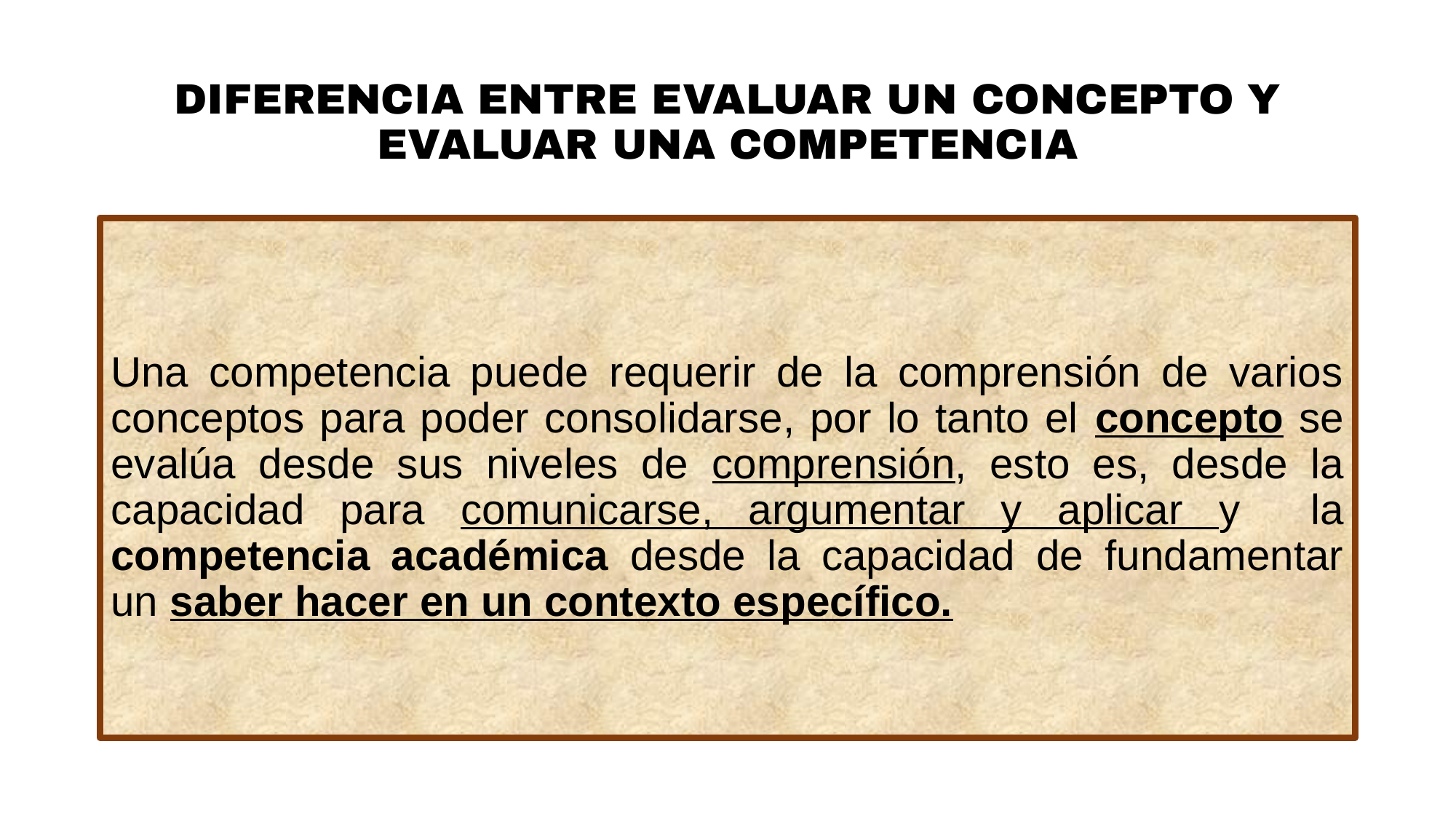

# DIFERENCIA ENTRE EVALUAR UN CONCEPTO Y EVALUAR UNA COMPETENCIA

Una competencia puede requerir de la comprensión de varios conceptos para poder consolidarse, por lo tanto el concepto se evalúa desde sus niveles de comprensión, esto es, desde la capacidad para comunicarse, argumentar y aplicar y  la competencia académica desde la capacidad de fundamentar un saber hacer en un contexto específico.